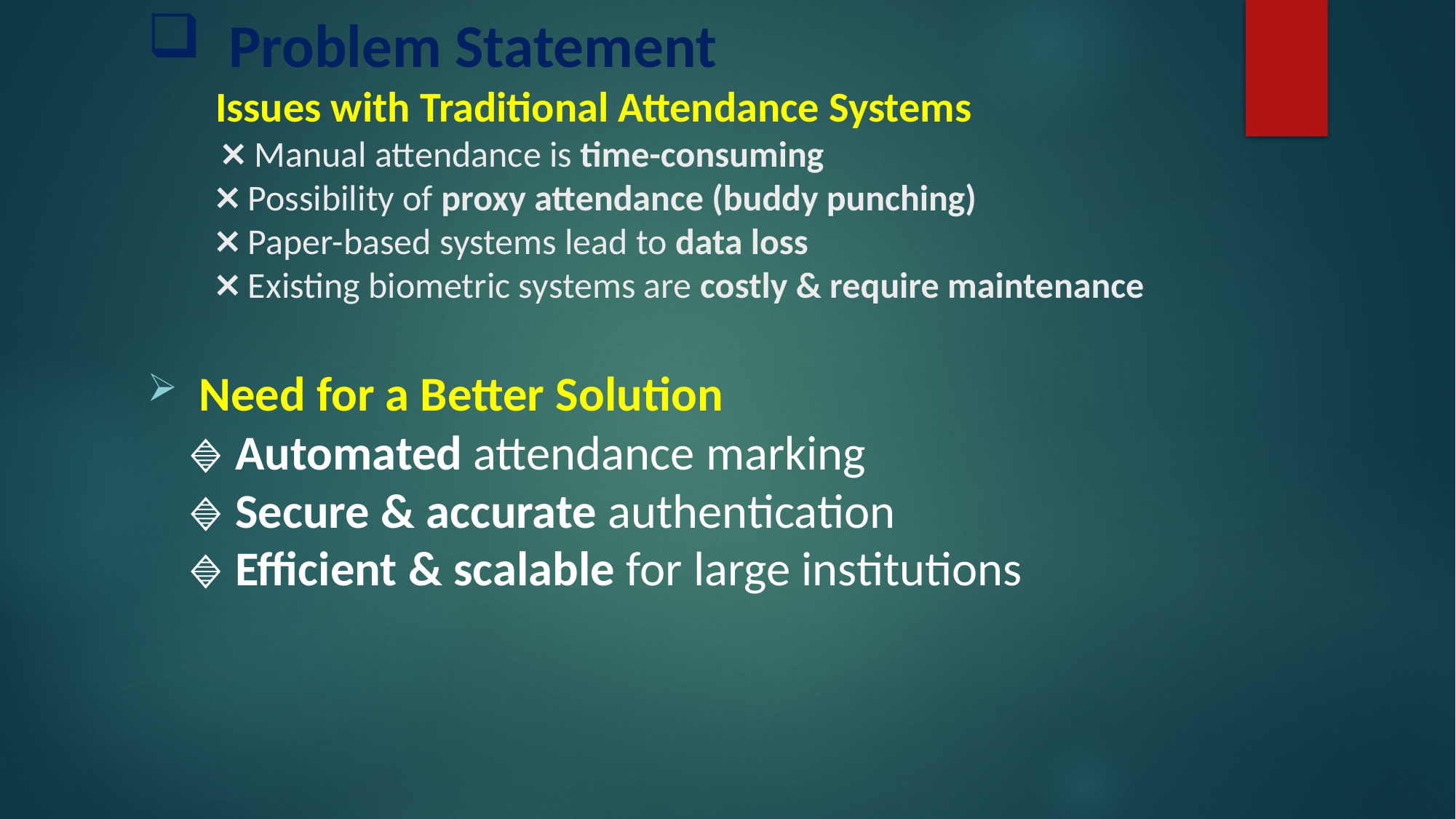

# Problem Statement Issues with Traditional Attendance Systems ❌ Manual attendance is time-consuming ❌ Possibility of proxy attendance (buddy punching) ❌ Paper-based systems lead to data loss ❌ Existing biometric systems are costly & require maintenance
 Need for a Better Solution
🔹 Automated attendance marking
🔹 Secure & accurate authentication
🔹 Efficient & scalable for large institutions